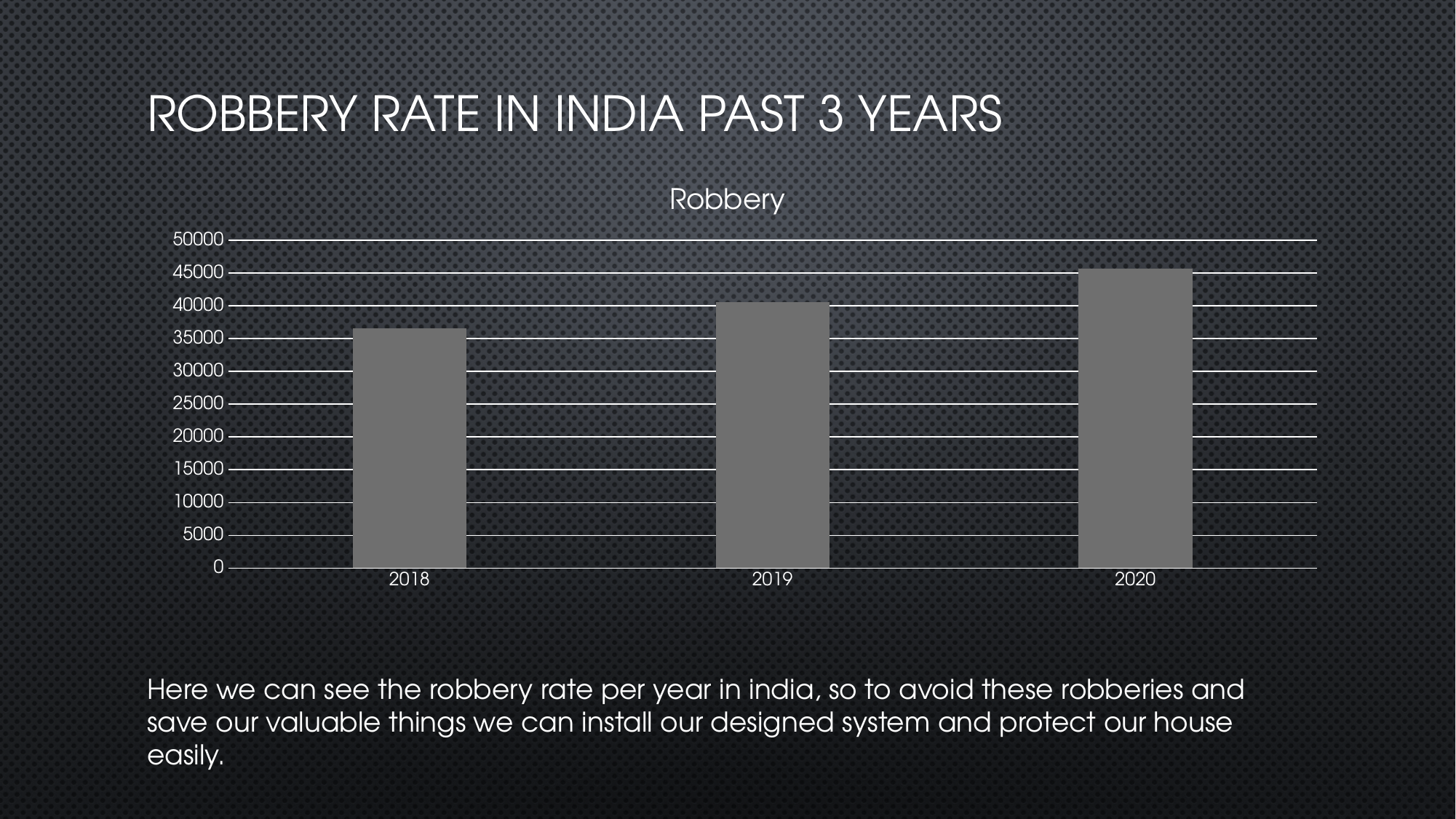

# Robbery rate In india past 3 years

### Chart: Robbery

| Category | Series 1 |
|---|---|
| 2018 | 36584.0 |
| 2019 | 40590.0 |
| 2020 | 45620.0 |
Here we can see the robbery rate per year in india, so to avoid these robberies and save our valuable things we can install our designed system and protect our house easily.